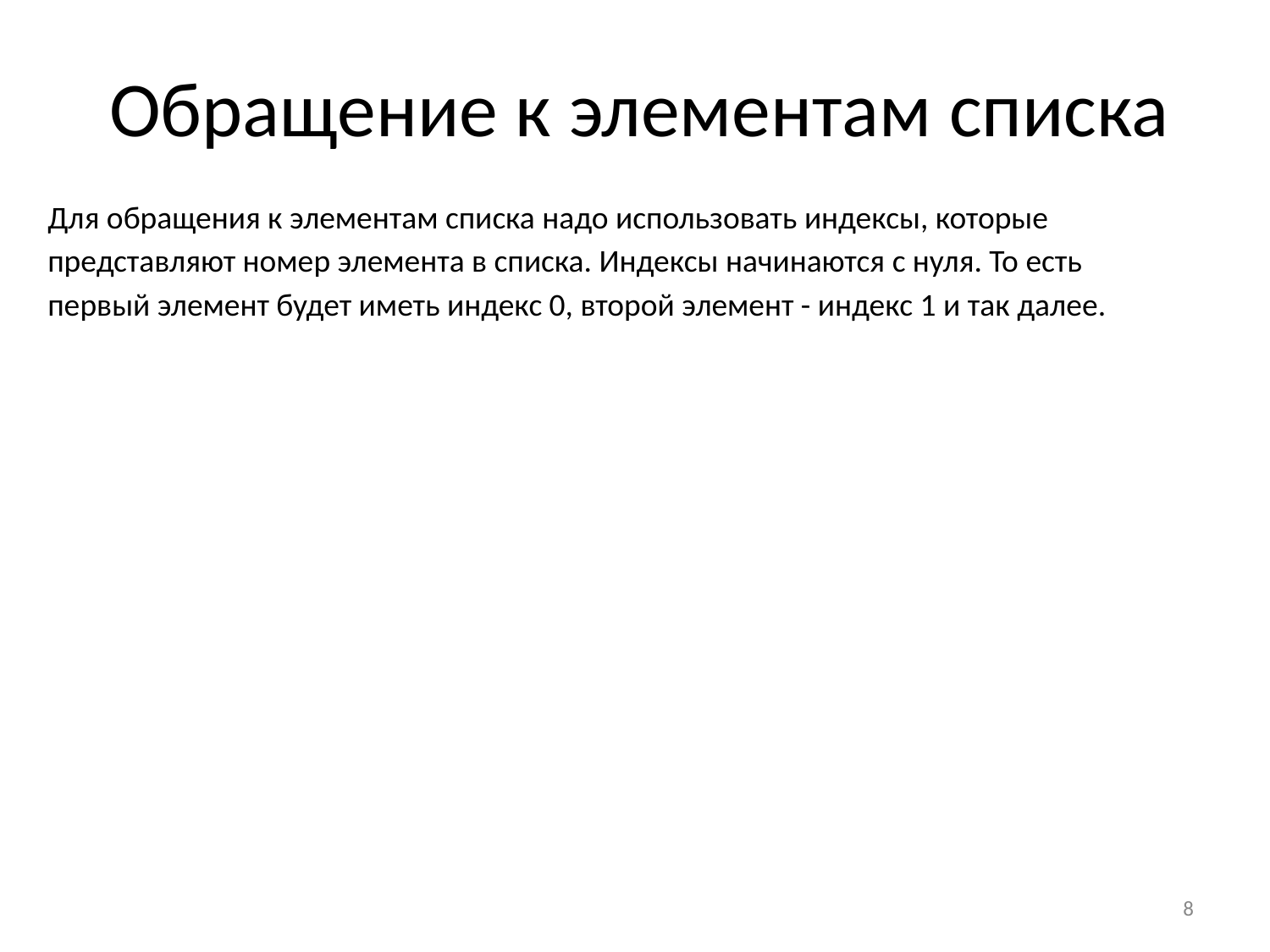

# Обращение к элементам списка
Для обращения к элементам списка надо использовать индексы, которые представляют номер элемента в списка. Индексы начинаются с нуля. То есть первый элемент будет иметь индекс 0, второй элемент - индекс 1 и так далее.

8